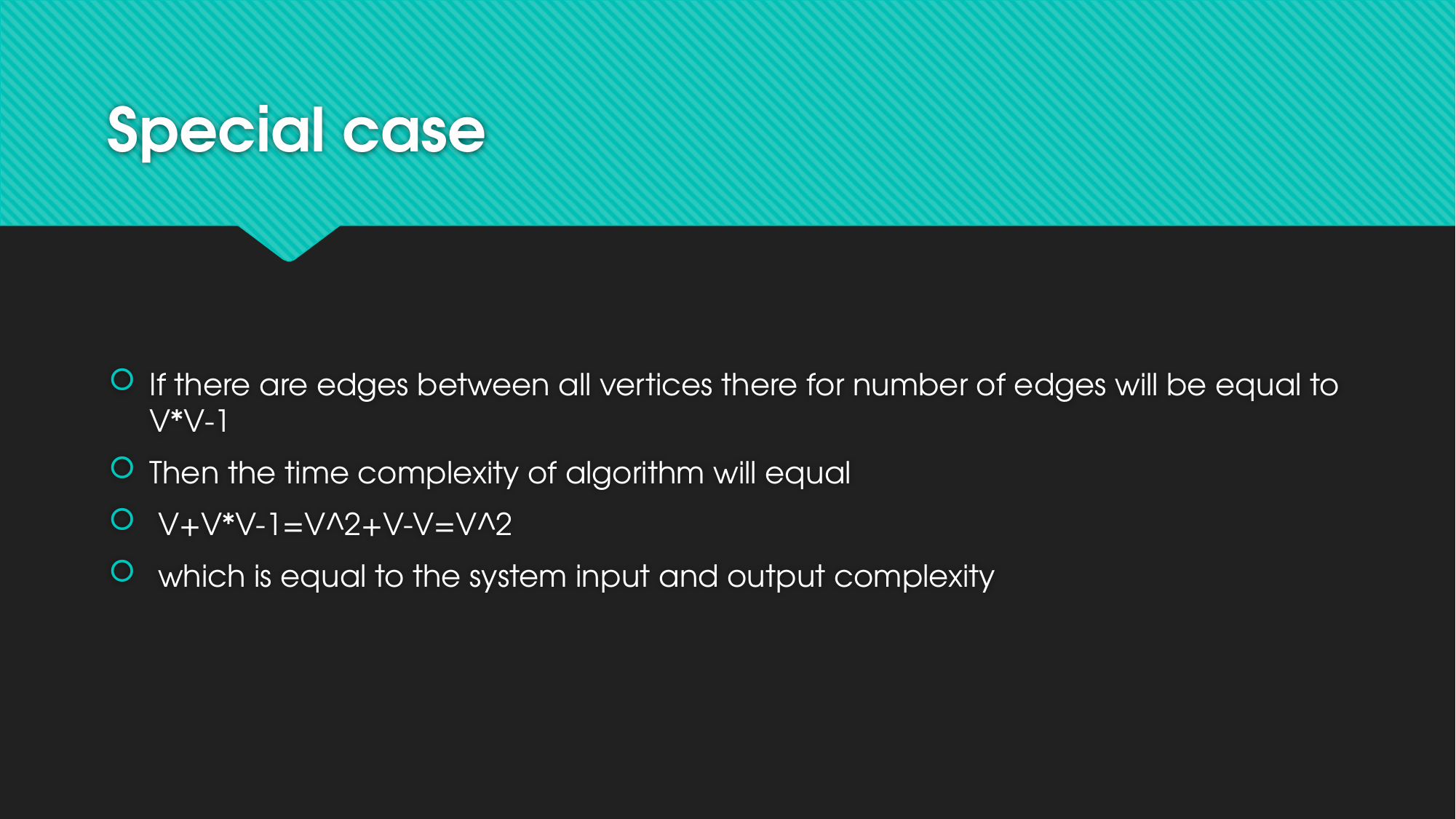

# Special case
If there are edges between all vertices there for number of edges will be equal to V*V-1
Then the time complexity of algorithm will equal
 V+V*V-1=V^2+V-V=V^2
 which is equal to the system input and output complexity